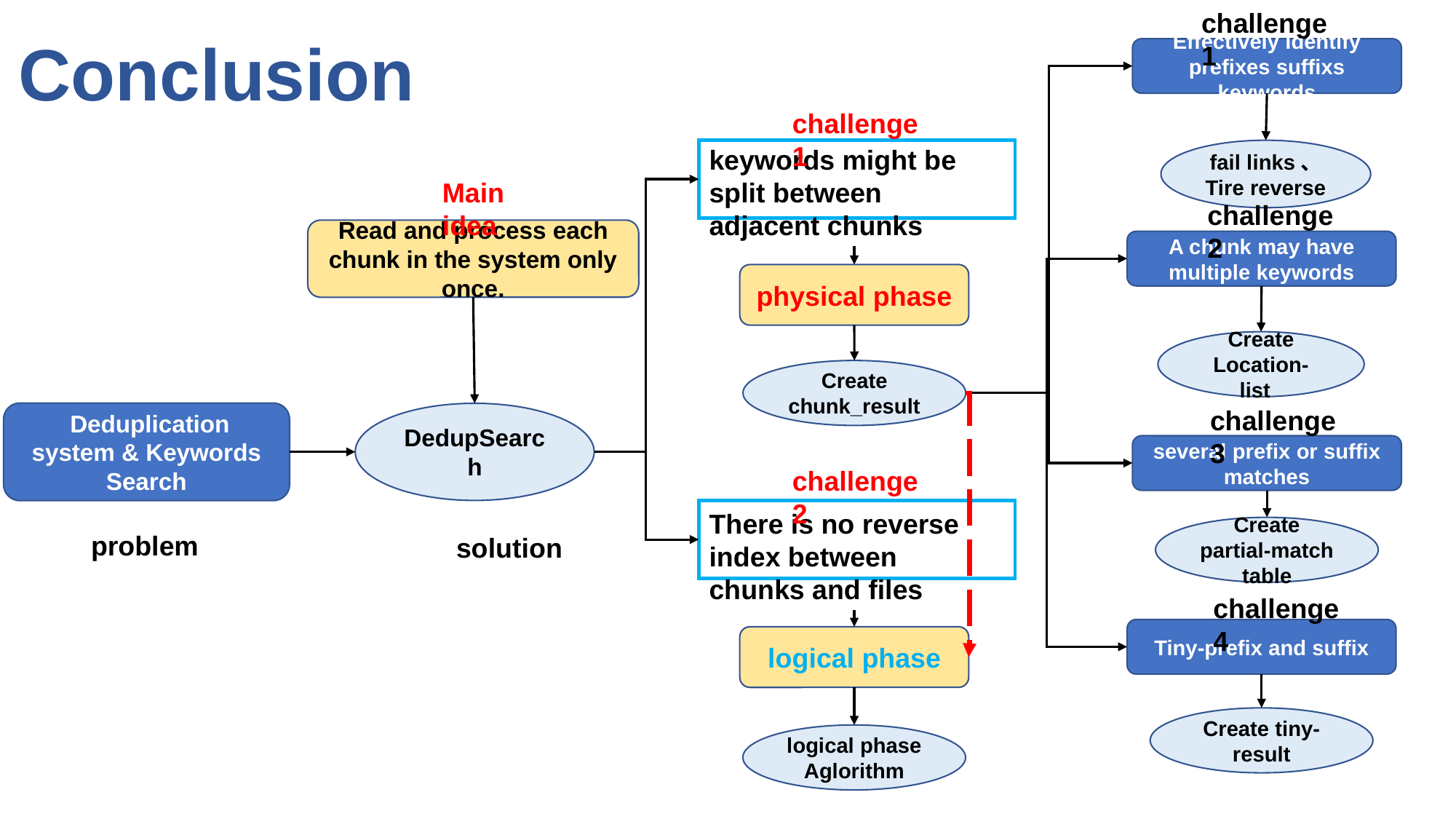

challenge1
Conclusion
Effectively identify prefixes suffixs keywords
challenge1
keywords might be split between adjacent chunks

fail links、 Tire reverse
Main idea
challenge2
Read and process each chunk in the system only once.
A chunk may have multiple keywords
physical phase
Create Location-list
Create chunk_result
challenge3
 Deduplication system & Keywords Search
DedupSearch
several prefix or suffix matches
challenge2

There is no reverse index between chunks and files
Create partial-match table
problem
solution
challenge4
Tiny-prefix and suffix
logical phase
Create tiny-result
logical phase Aglorithm